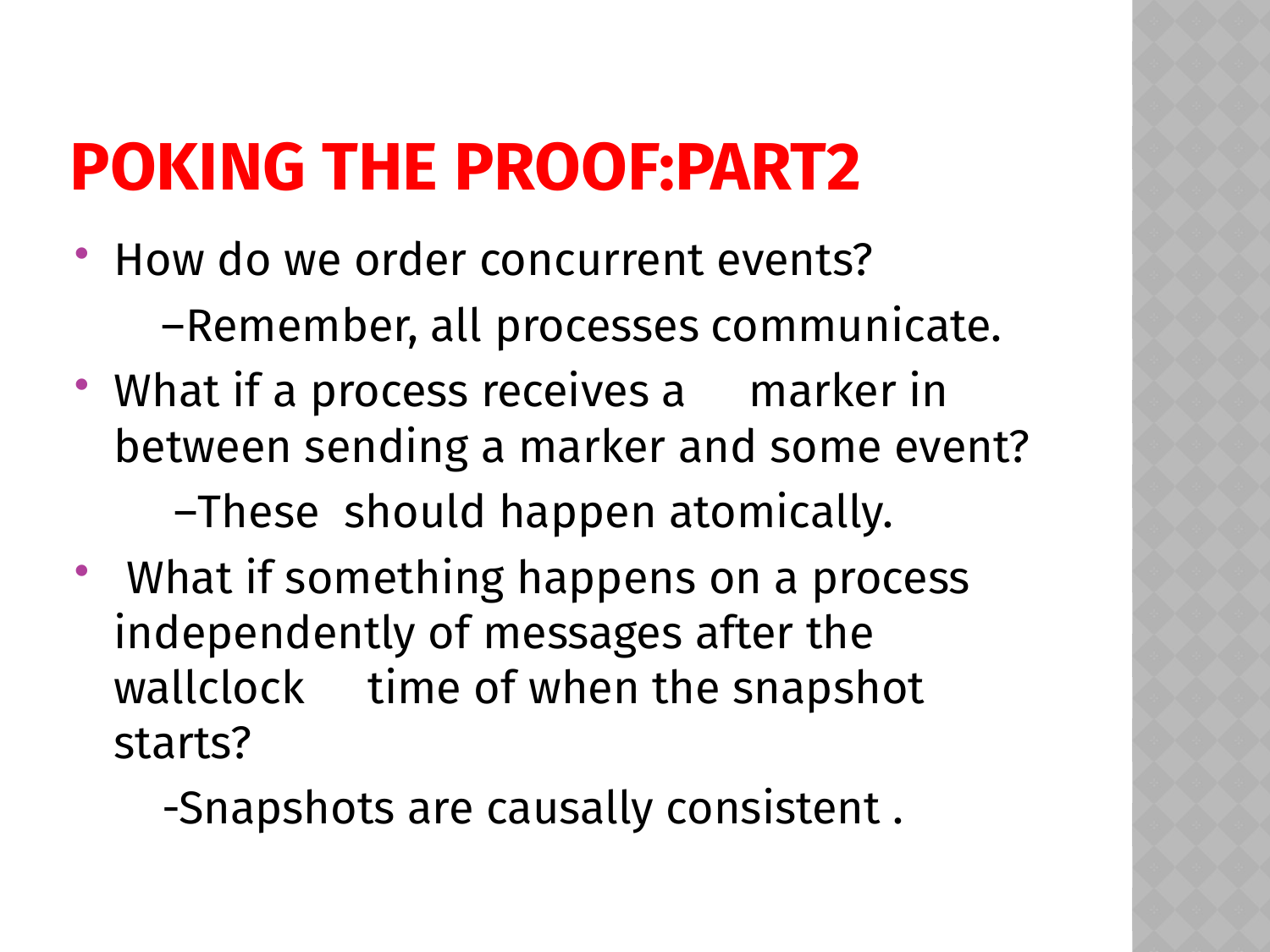

# Poking the proof:part2
How do we order concurrent events?
       –Remember, all processes	communicate.
What if a process receives a	marker in between sending a marker and some event?
        –These  should happen atomically.
 What if something happens on a process independently of messages after the wallclock	time of when the snapshot starts?
       -Snapshots are causally consistent .